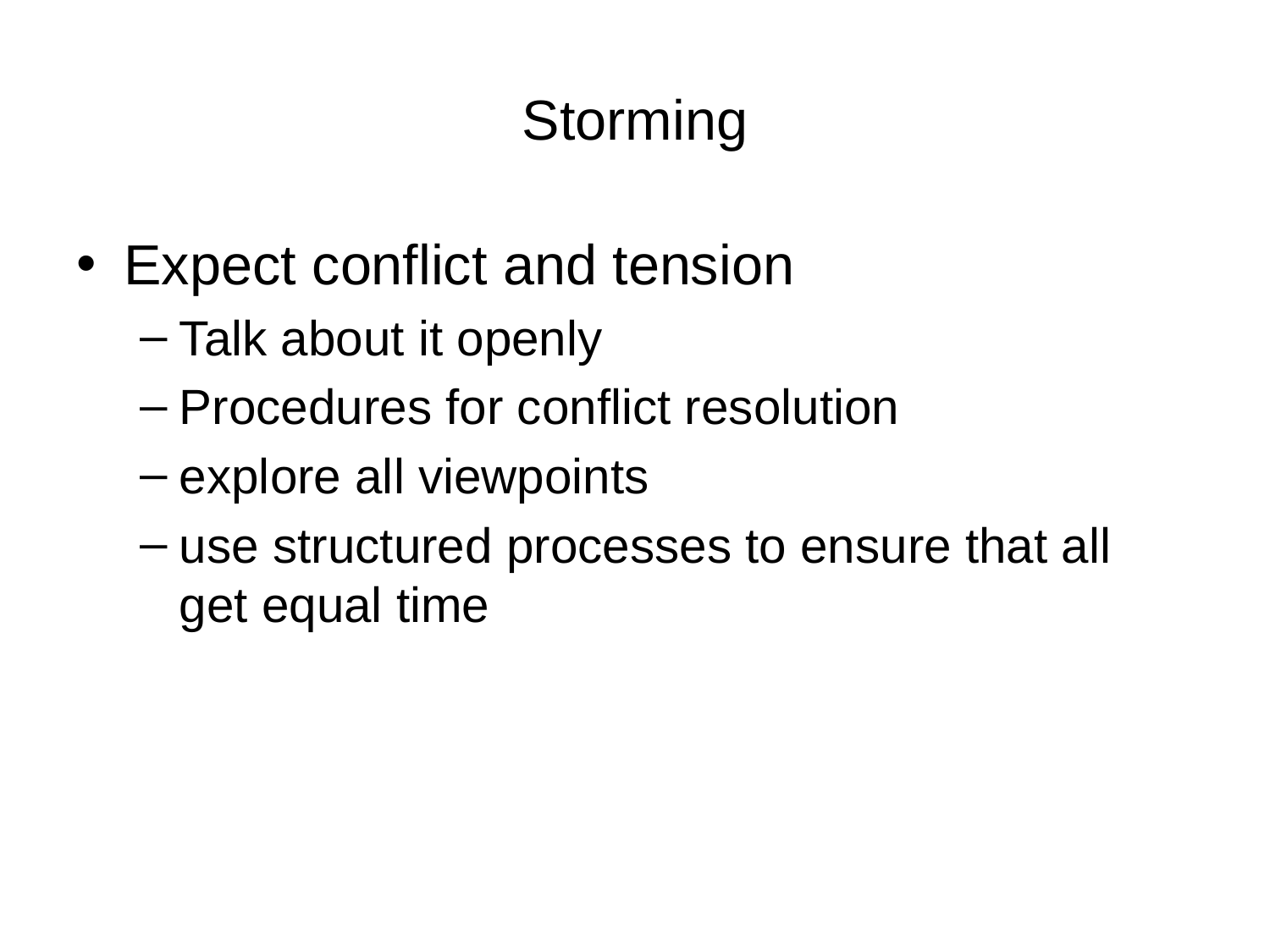

# Storming
Expect conflict and tension
Talk about it openly
Procedures for conflict resolution
explore all viewpoints
use structured processes to ensure that all get equal time